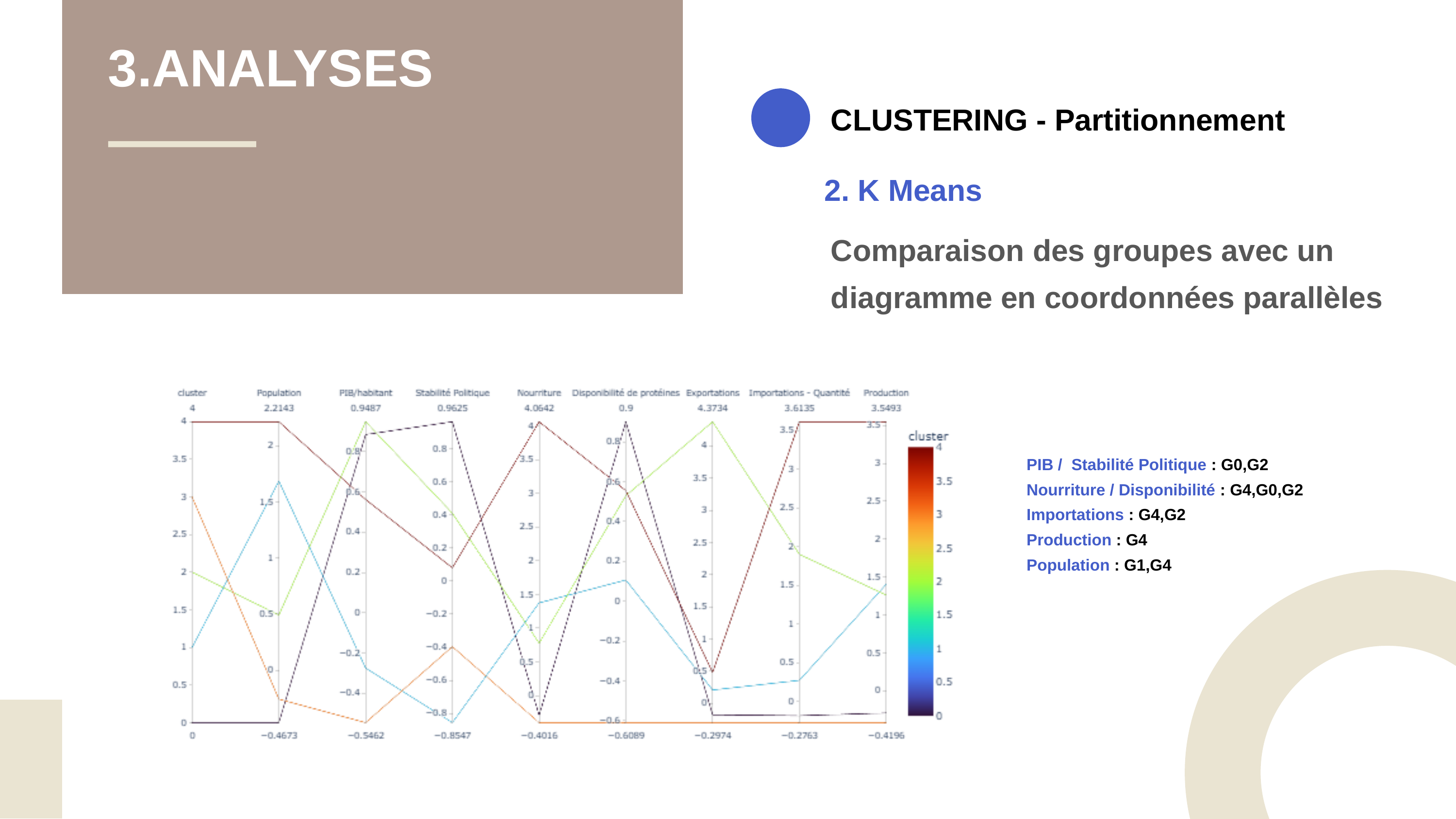

3.ANALYSES

CLUSTERING - Partitionnement

2. K Means
Comparaison des groupes avec un diagramme en coordonnées parallèles

PIB /  Stabilité Politique : G0,G2
Nourriture / Disponibilité : G4,G0,G2
Importations : G4,G2
Production : G4
Population : G1,G4